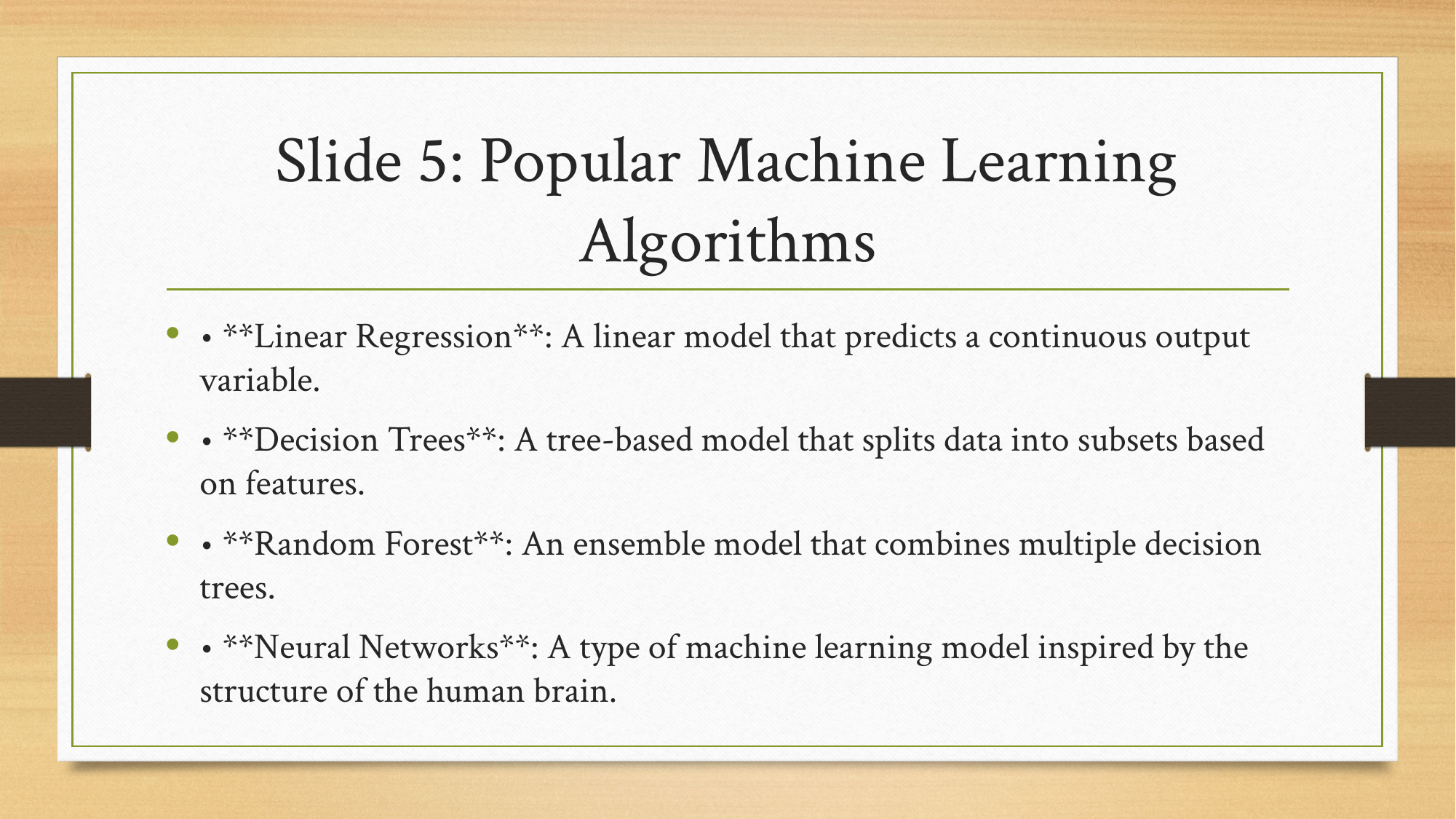

# Slide 5: Popular Machine Learning Algorithms
• **Linear Regression**: A linear model that predicts a continuous output variable.
• **Decision Trees**: A tree-based model that splits data into subsets based on features.
• **Random Forest**: An ensemble model that combines multiple decision trees.
• **Neural Networks**: A type of machine learning model inspired by the structure of the human brain.